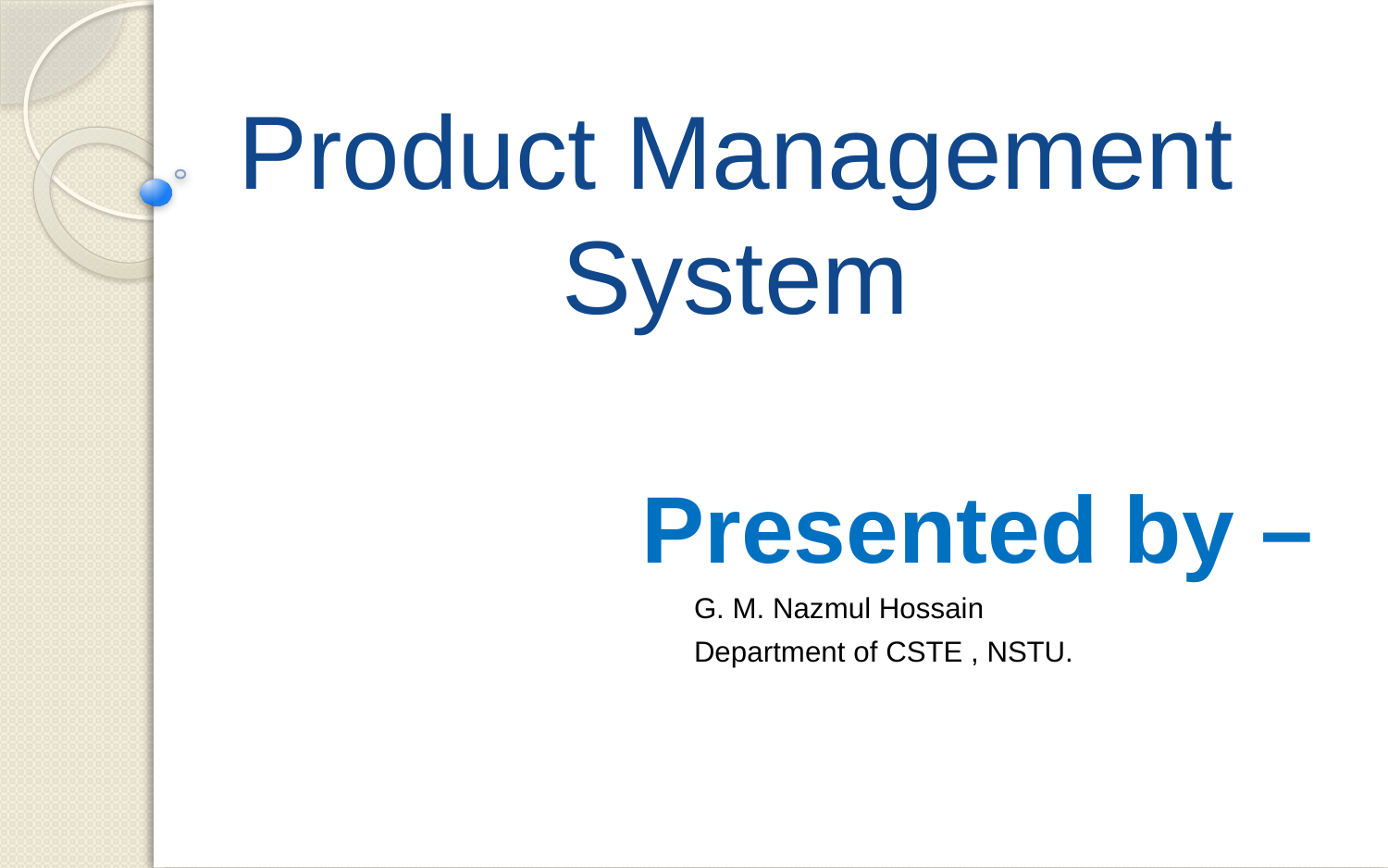

# Product Management System
Presented by –
G. M. Nazmul Hossain
Department of CSTE , NSTU.